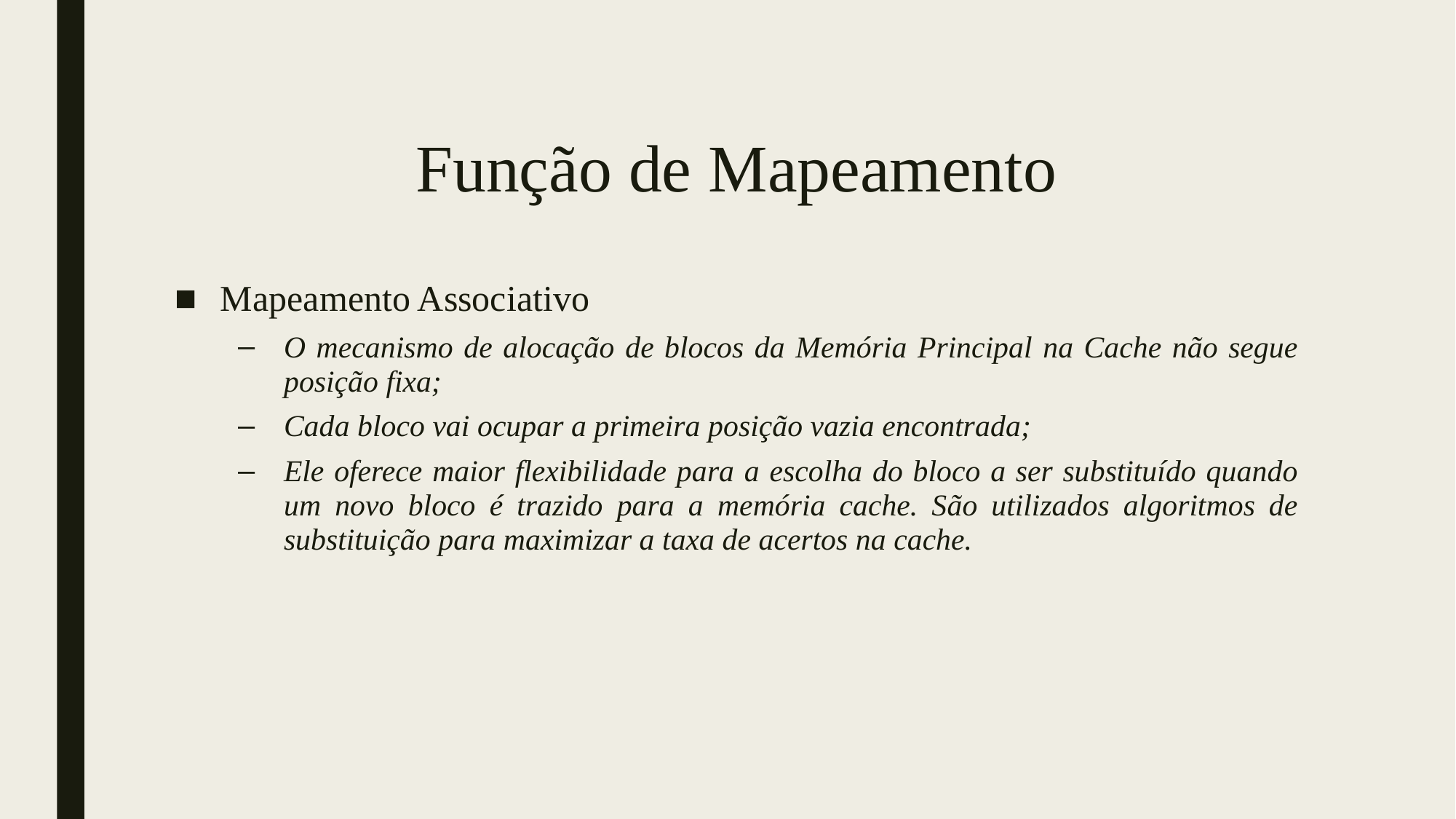

# Função de Mapeamento
Mapeamento Associativo
O mecanismo de alocação de blocos da Memória Principal na Cache não segue posição fixa;
Cada bloco vai ocupar a primeira posição vazia encontrada;
Ele oferece maior flexibilidade para a escolha do bloco a ser substituído quando um novo bloco é trazido para a memória cache. São utilizados algoritmos de substituição para maximizar a taxa de acertos na cache.